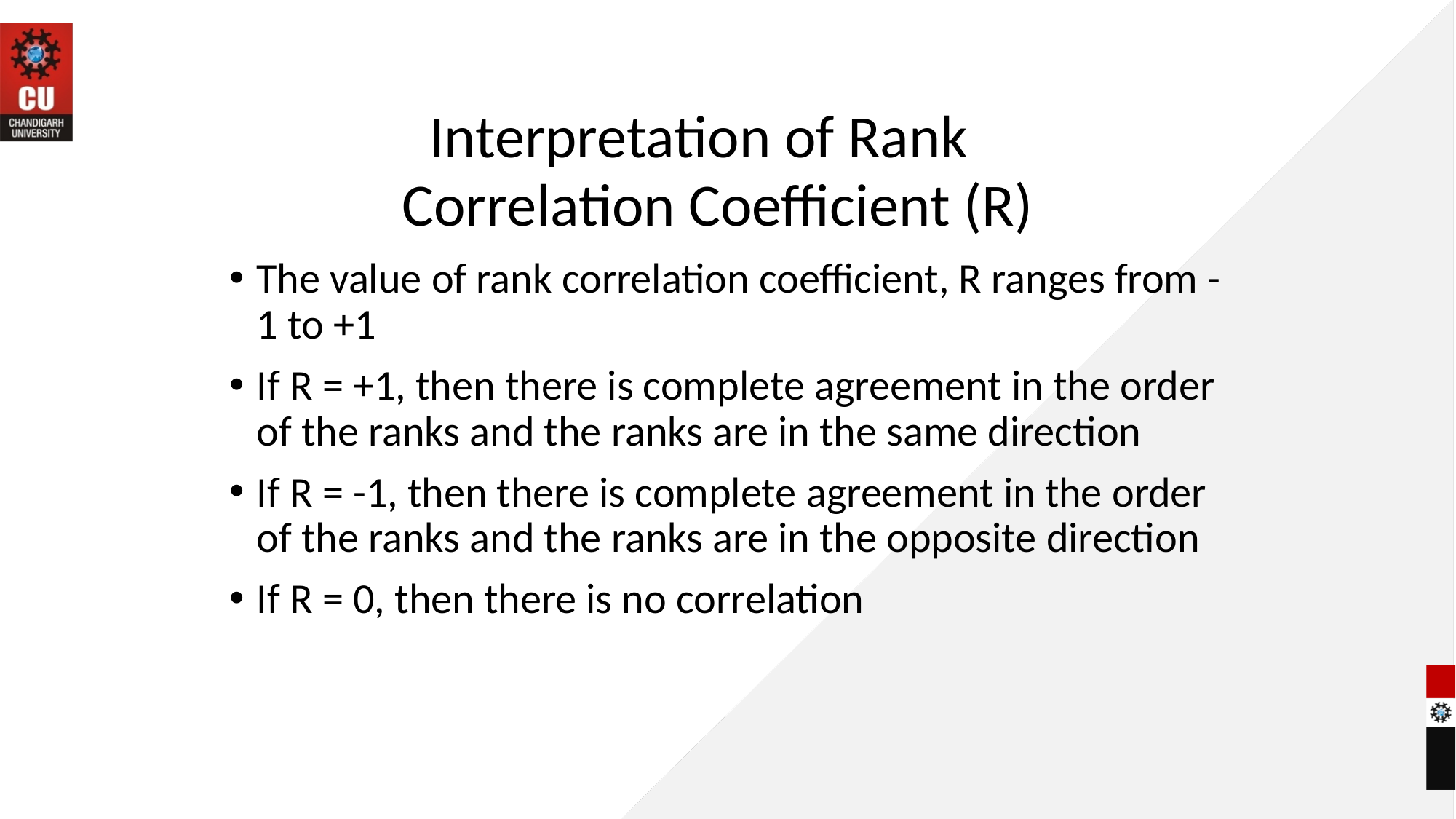

# Interpretation of Rank Correlation Coefficient (R)
The value of rank correlation coefficient, R ranges from -1 to +1
If R = +1, then there is complete agreement in the order of the ranks and the ranks are in the same direction
If R = -1, then there is complete agreement in the order of the ranks and the ranks are in the opposite direction
If R = 0, then there is no correlation